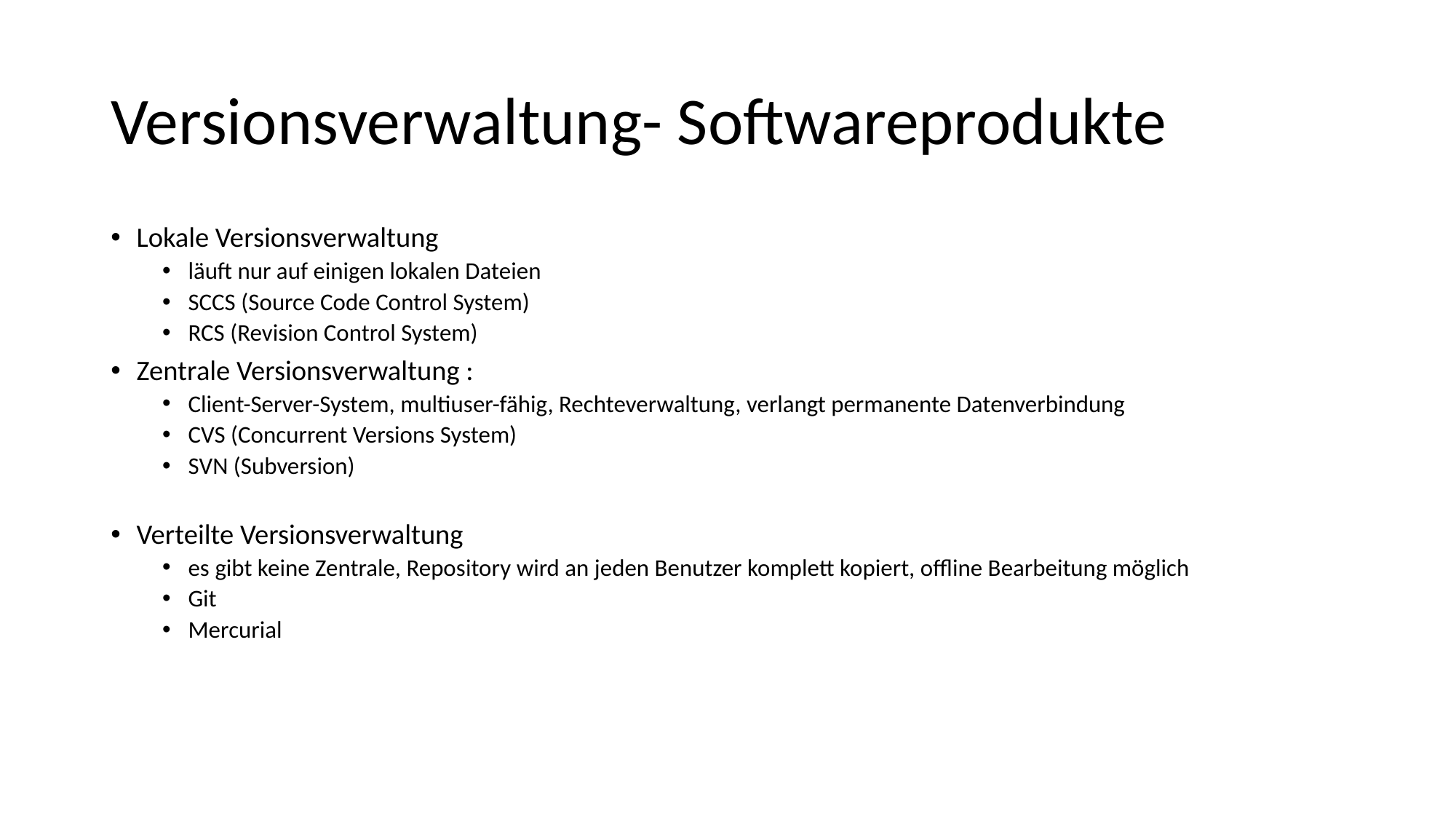

# Versionsverwaltung- Softwareprodukte
Lokale Versionsverwaltung
läuft nur auf einigen lokalen Dateien
SCCS (Source Code Control System)
RCS (Revision Control System)
Zentrale Versionsverwaltung :
Client-Server-System, multiuser-fähig, Rechteverwaltung, verlangt permanente Datenverbindung
CVS (Concurrent Versions System)
SVN (Subversion)

Verteilte Versionsverwaltung
es gibt keine Zentrale, Repository wird an jeden Benutzer komplett kopiert, offline Bearbeitung möglich
Git
Mercurial